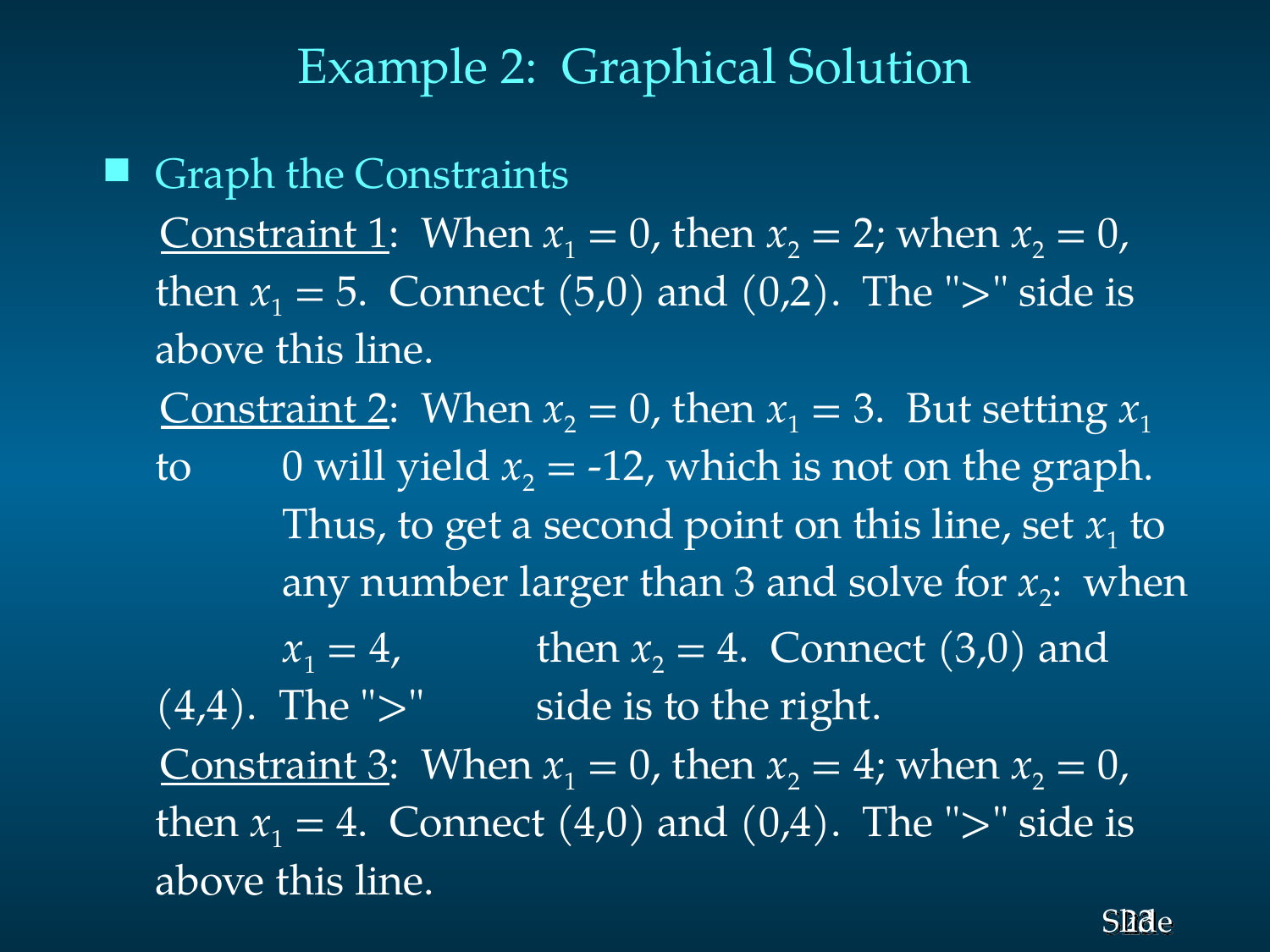

# Example 2:  Graphical Solution
Graph the Constraints
     Constraint 1:  When x1 = 0, then x2 = 2; when x2 = 0, 	then x1 = 5.  Connect (5,0) and (0,2).  The ">" side is 	above this line.
     Constraint 2:  When x2 = 0, then x1 = 3.  But setting x1 to 	0 will yield x2 = -12, which is not on the graph.  	Thus, to get a second point on this line, set x1 to 	any number larger than 3 and solve for x2:  when
		x1 = 4, 	then x2 = 4.  Connect (3,0) and (4,4).  The ">" 	side is to the right.
     Constraint 3:  When x1 = 0, then x2 = 4; when x2 = 0, 	then x1 = 4.  Connect (4,0) and (0,4).  The ">" side is 	above this line.